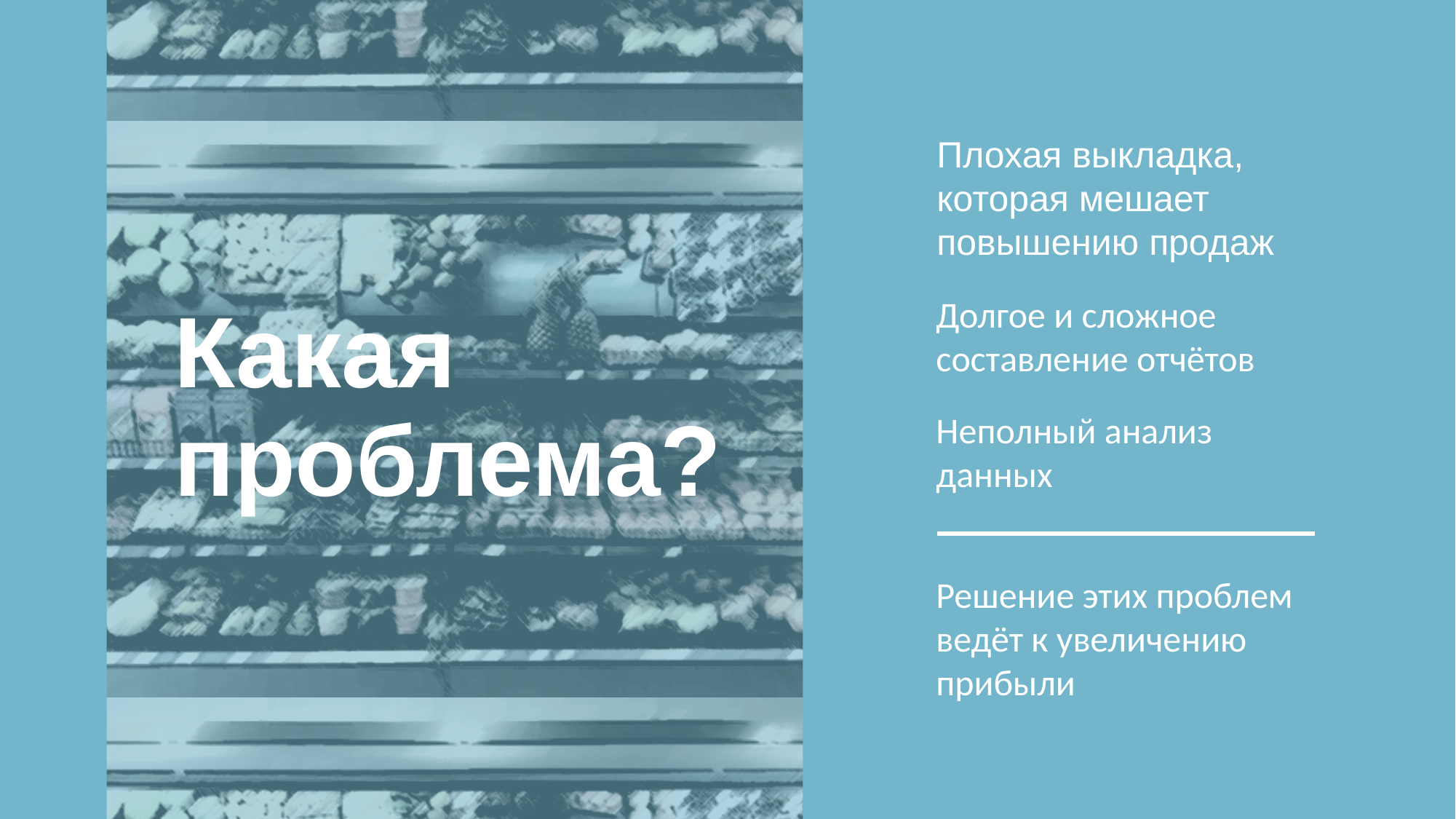

Плохая выкладка, которая мешает повышению продаж
Долгое и сложное составление отчётов
# Какая проблема?
Неполный анализ данных
Решение этих проблем ведёт к увеличению прибыли